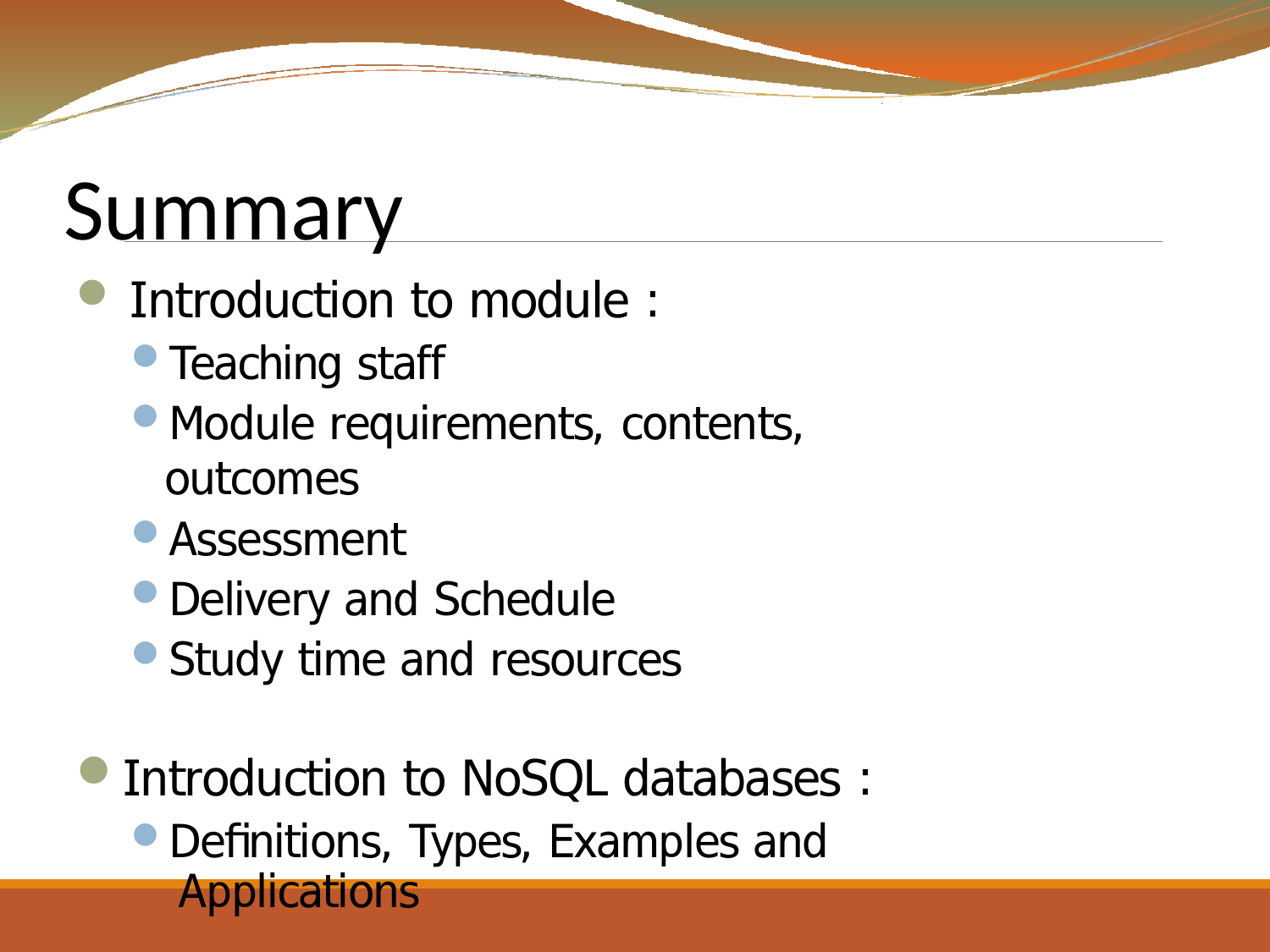

# Summary
Introduction to module :
Teaching staff
Module requirements, contents, outcomes
Assessment
Delivery and Schedule
Study time and resources

Introduction to NoSQL databases :
Definitions, Types, Examples and  Applications